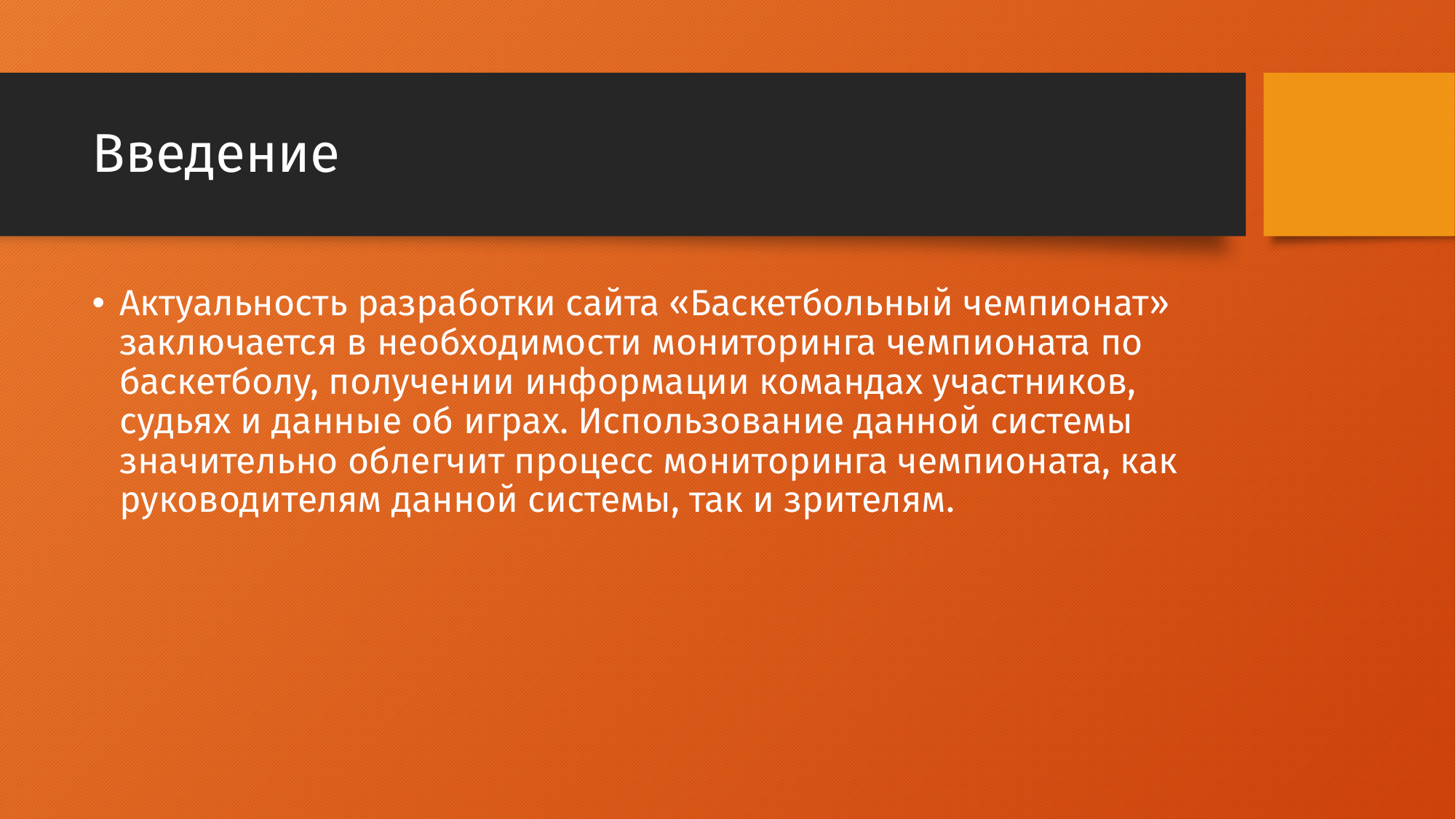

# Введение
Актуальность разработки сайта «Баскетбольный чемпионат» заключается в необходимости мониторинга чемпионата по баскетболу, получении информации командах участников, судьях и данные об играх. Использование данной системы значительно облегчит процесс мониторинга чемпионата, как руководителям данной системы, так и зрителям.